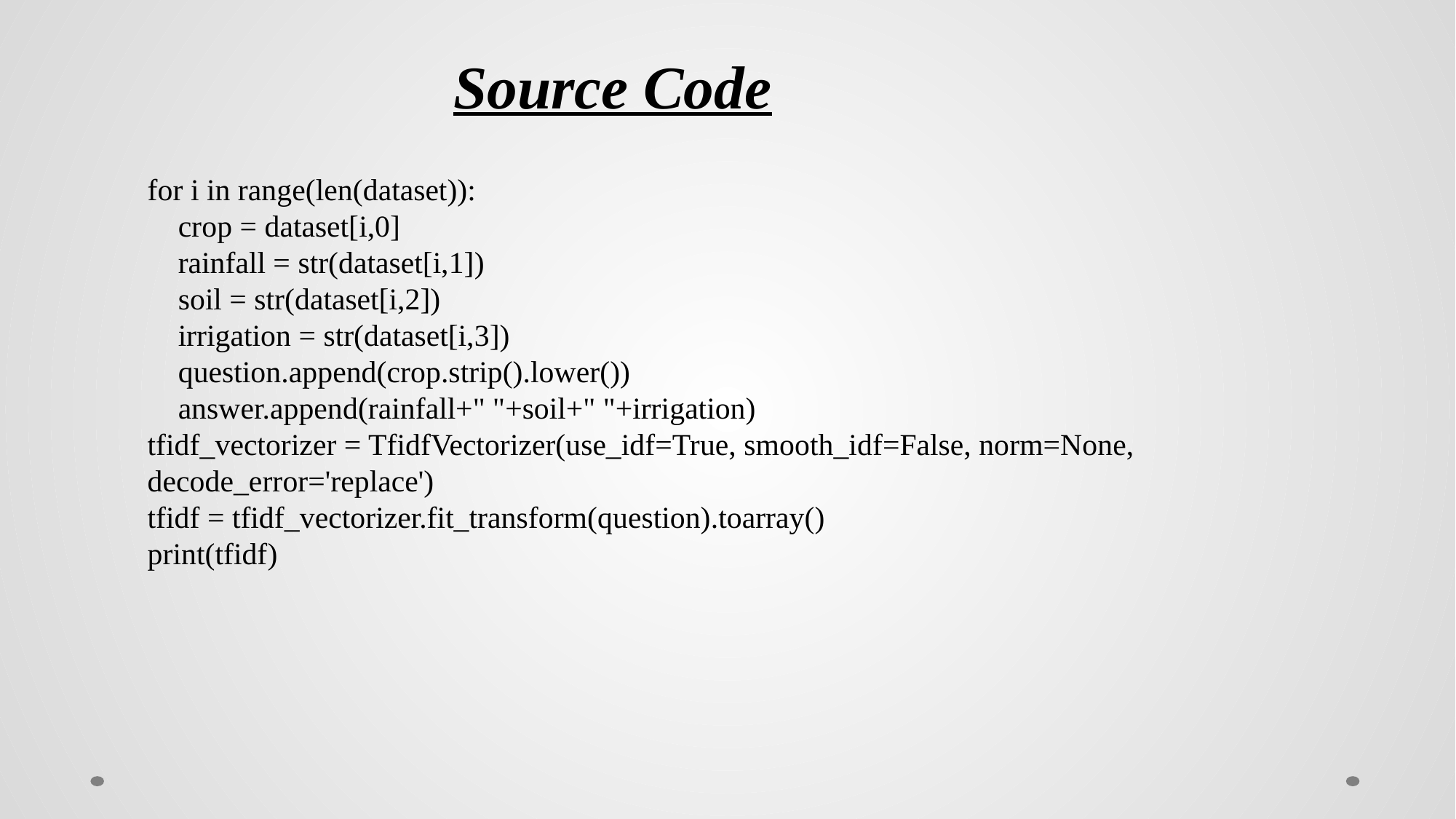

Source Code
for i in range(len(dataset)):
    crop = dataset[i,0]
    rainfall = str(dataset[i,1])
    soil = str(dataset[i,2])
    irrigation = str(dataset[i,3])
    question.append(crop.strip().lower())
    answer.append(rainfall+" "+soil+" "+irrigation)
tfidf_vectorizer = TfidfVectorizer(use_idf=True, smooth_idf=False, norm=None, decode_error='replace')
tfidf = tfidf_vectorizer.fit_transform(question).toarray()
print(tfidf)